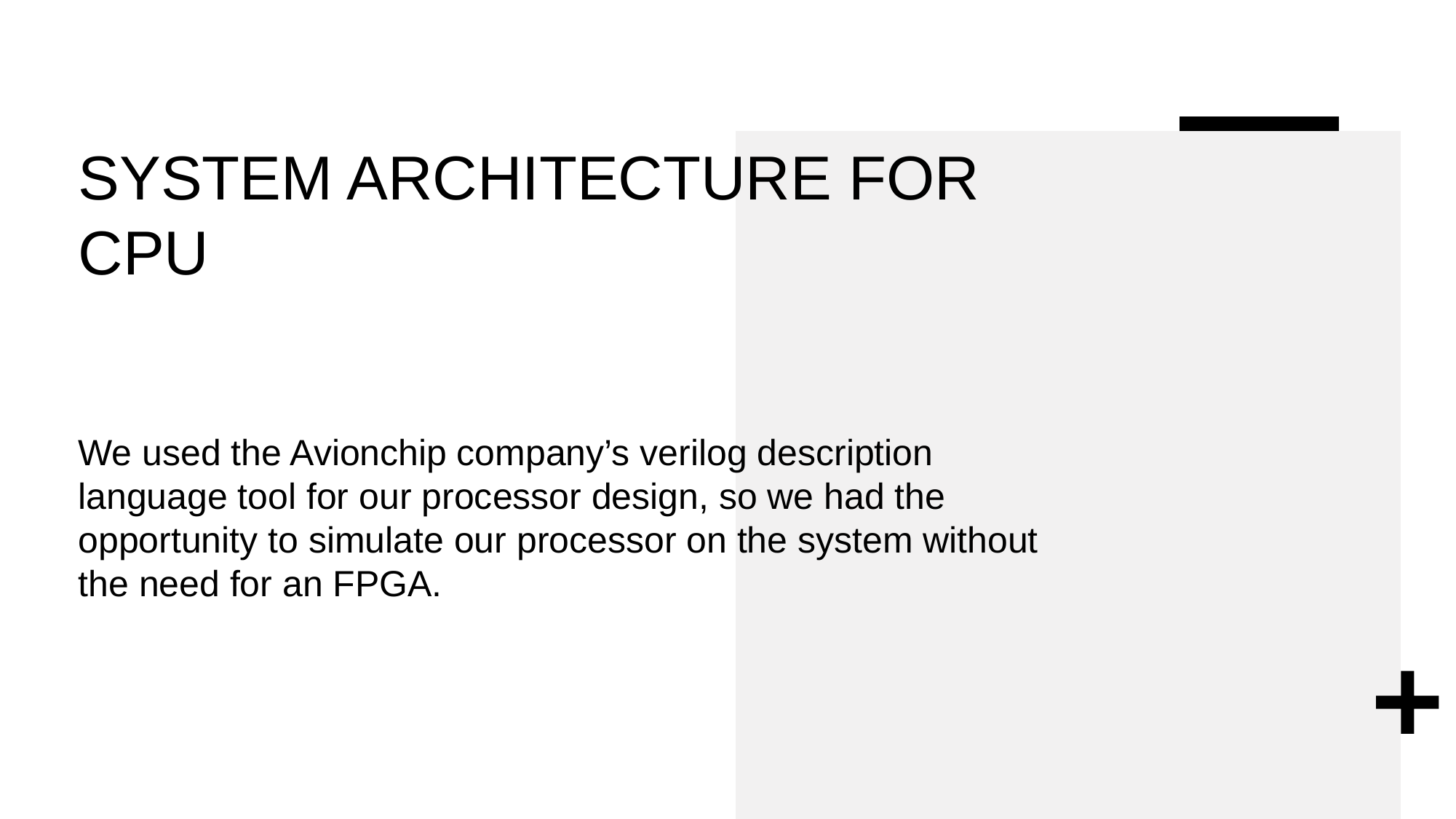

# SYSTEM ARCHITECTURE FOR CPU

We used the Avionchip company’s verilog description language tool for our processor design, so we had the opportunity to simulate our processor on the system without the need for an FPGA.